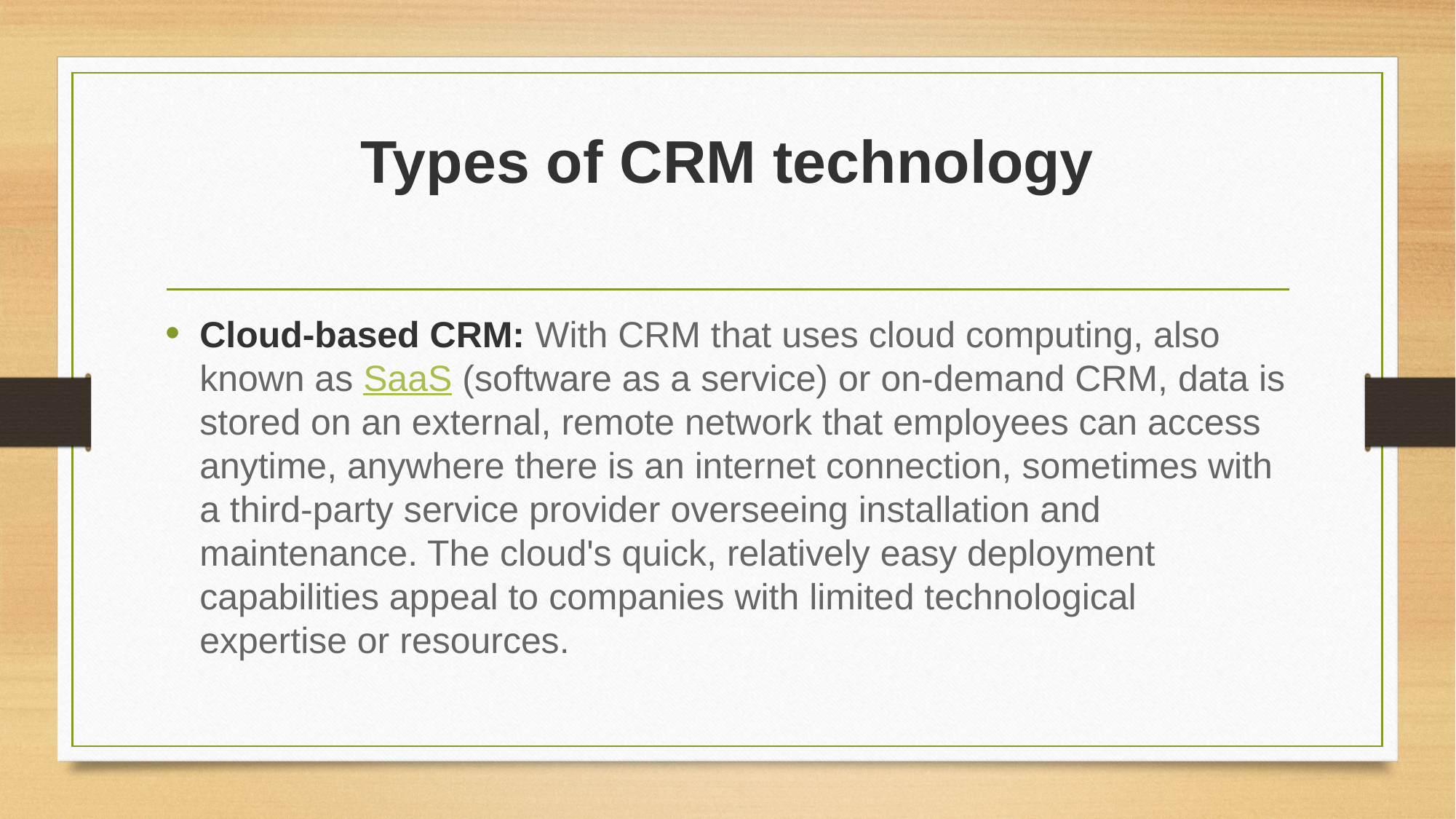

# Types of CRM technology
Cloud-based CRM: With CRM that uses cloud computing, also known as SaaS (software as a service) or on-demand CRM, data is stored on an external, remote network that employees can access anytime, anywhere there is an internet connection, sometimes with a third-party service provider overseeing installation and maintenance. The cloud's quick, relatively easy deployment capabilities appeal to companies with limited technological expertise or resources.